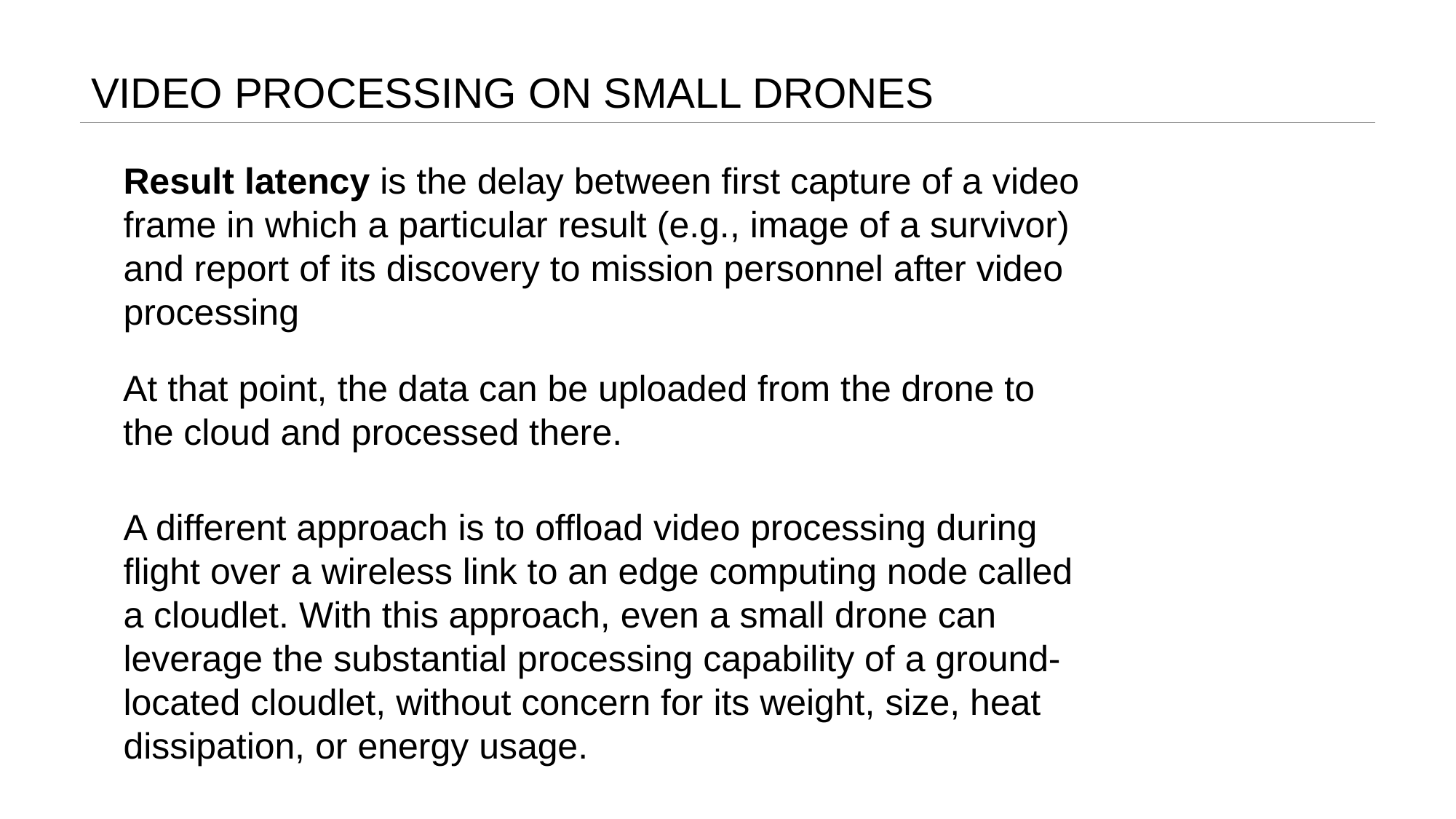

# VIDEO PROCESSING ON SMALL DRONES
Result latency is the delay between first capture of a video
frame in which a particular result (e.g., image of a survivor)
and report of its discovery to mission personnel after video processing
At that point, the data can be uploaded from the drone to
the cloud and processed there.
A different approach is to offload video processing during flight over a wireless link to an edge computing node called a cloudlet. With this approach, even a small drone can leverage the substantial processing capability of a ground-located cloudlet, without concern for its weight, size, heat dissipation, or energy usage.